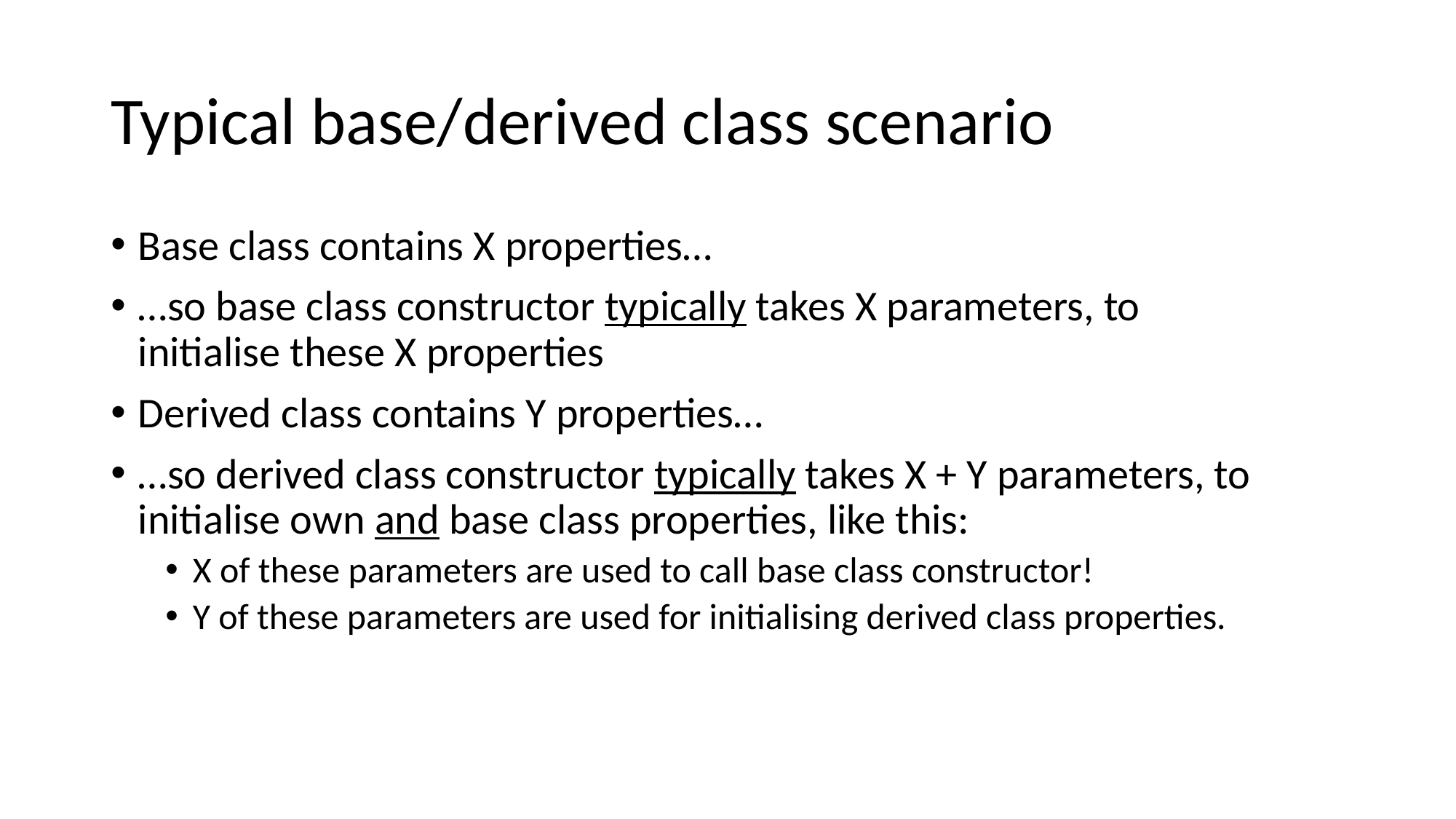

# Typical base/derived class scenario
Base class contains X properties…
…so base class constructor typically takes X parameters, to initialise these X properties
Derived class contains Y properties…
…so derived class constructor typically takes X + Y parameters, to initialise own and base class properties, like this:
X of these parameters are used to call base class constructor!
Y of these parameters are used for initialising derived class properties.